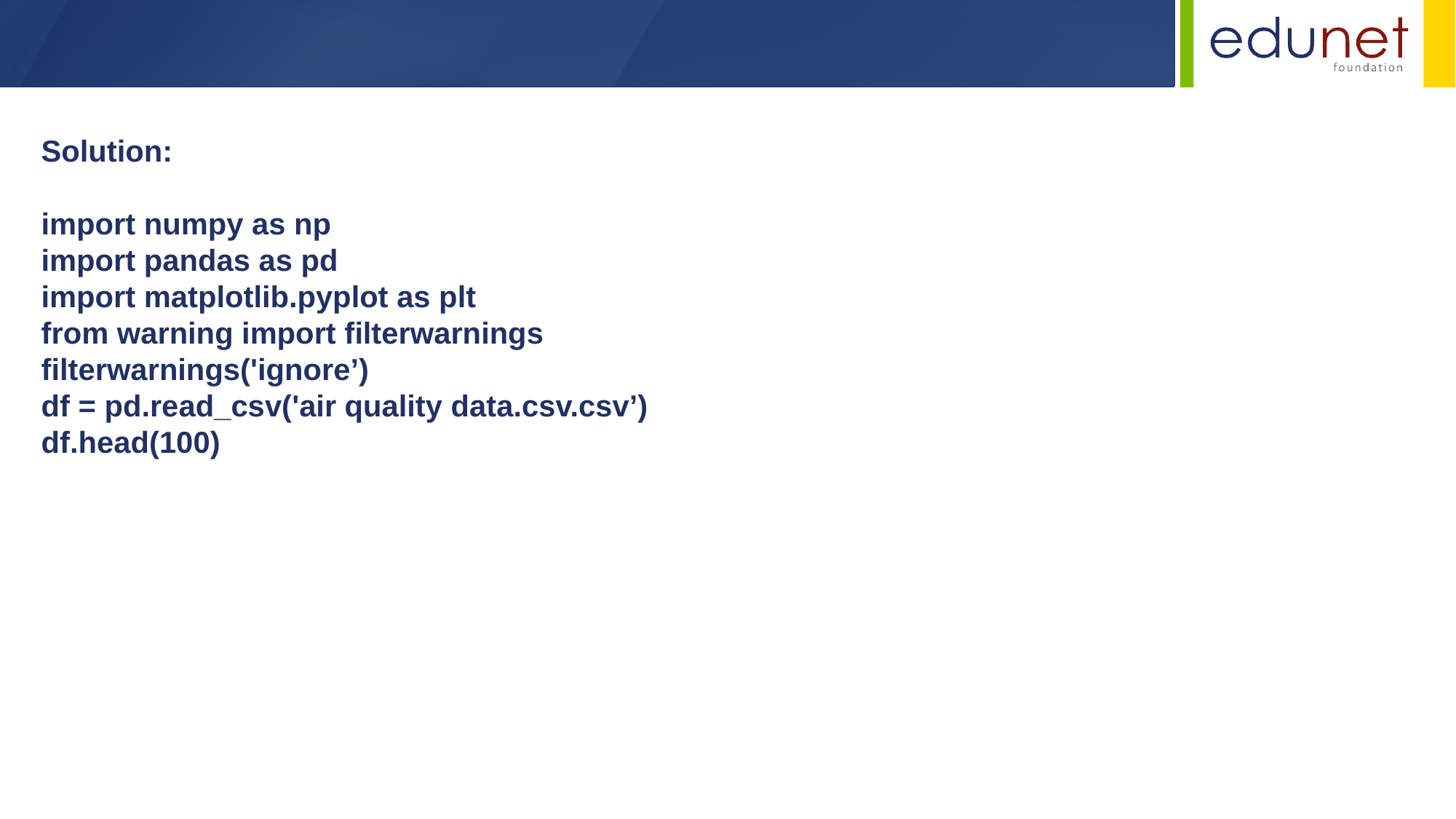

Solution:

import numpy as np
import pandas as pd
import matplotlib.pyplot as plt
from warning import filterwarnings
filterwarnings('ignore’)
df = pd.read_csv('air quality data.csv.csv’)
df.head(100)